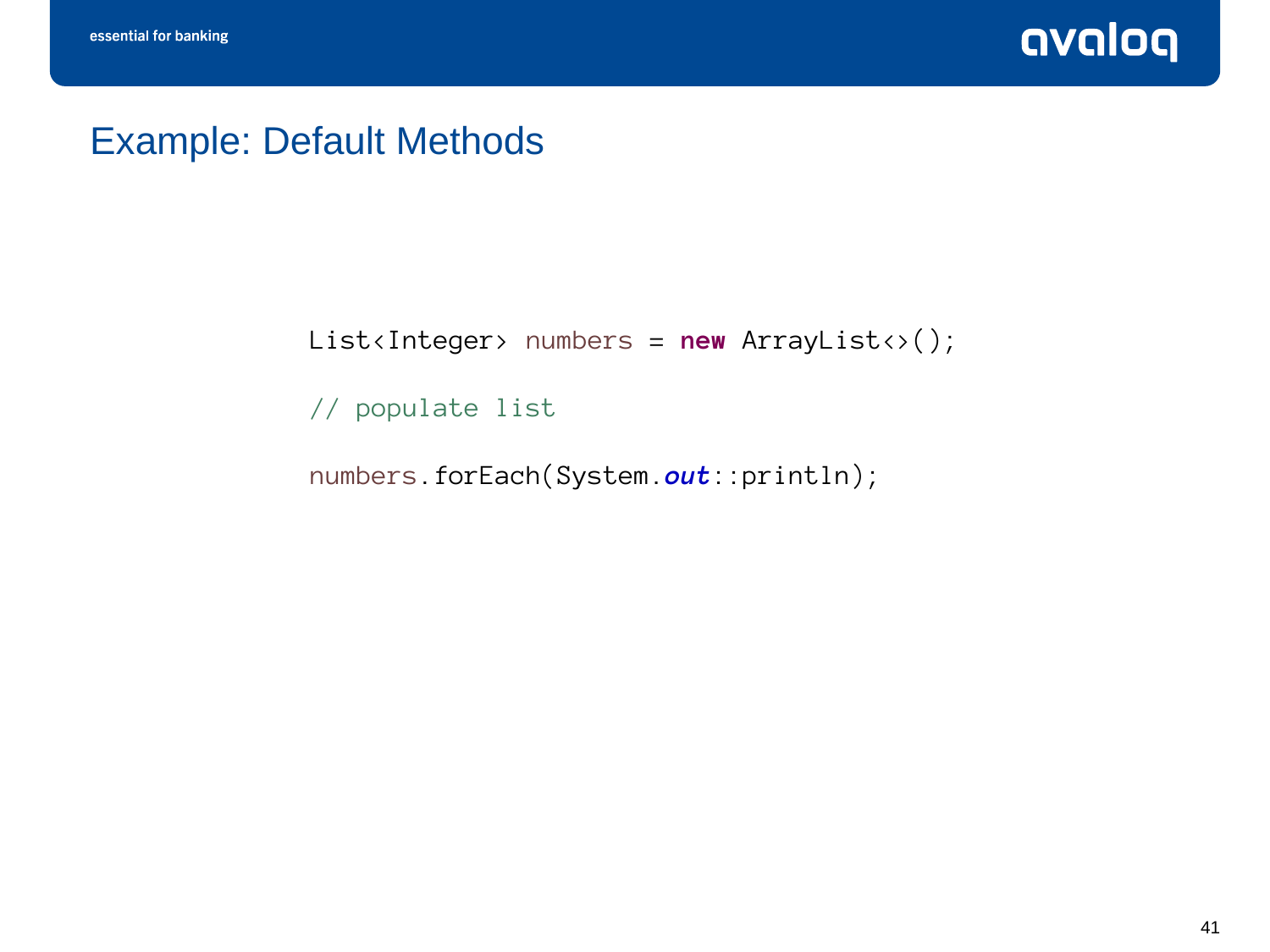

# Example: Default Methods

List<Integer> numbers = new ArrayList<>();

// populate list

numbers.forEach(System.out::println);
41